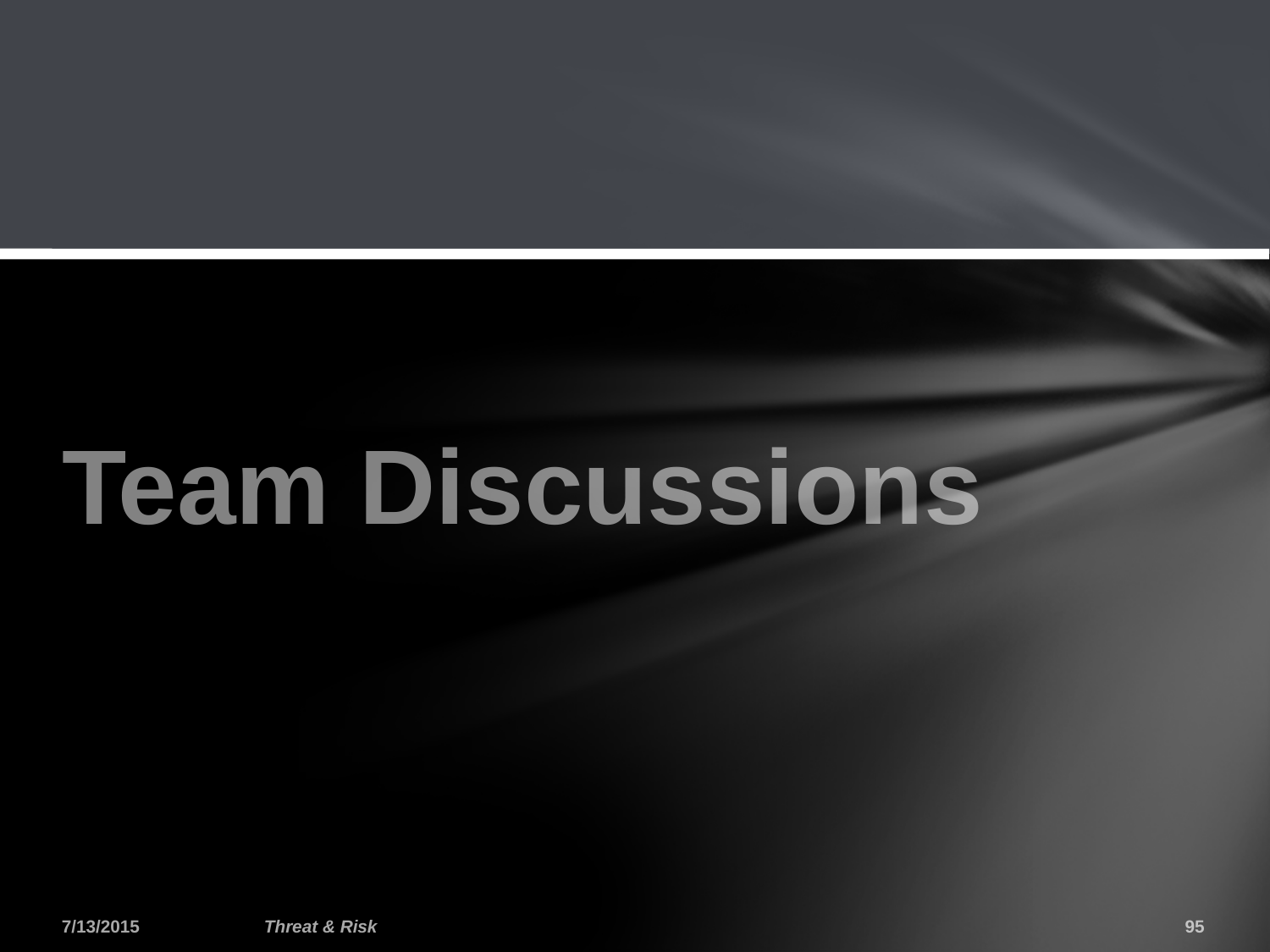

# Team Discussions

7/13/2015
Threat & Risk
95